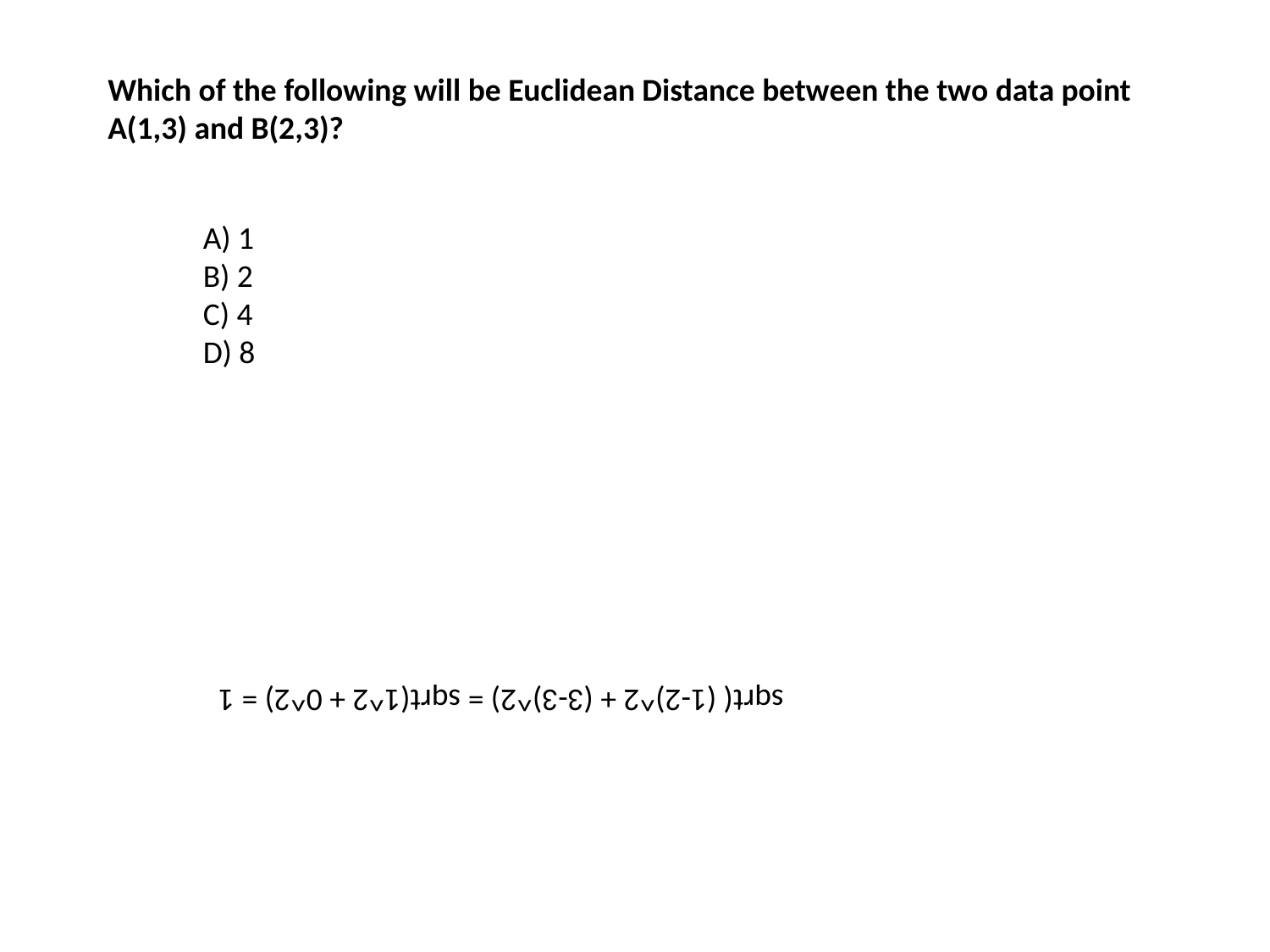

Which of the following will be Euclidean Distance between the two data point A(1,3) and B(2,3)?
A) 1
B) 2
C) 4
D) 8
sqrt( (1-2)^2 + (3-3)^2) = sqrt(1^2 + 0^2) = 1